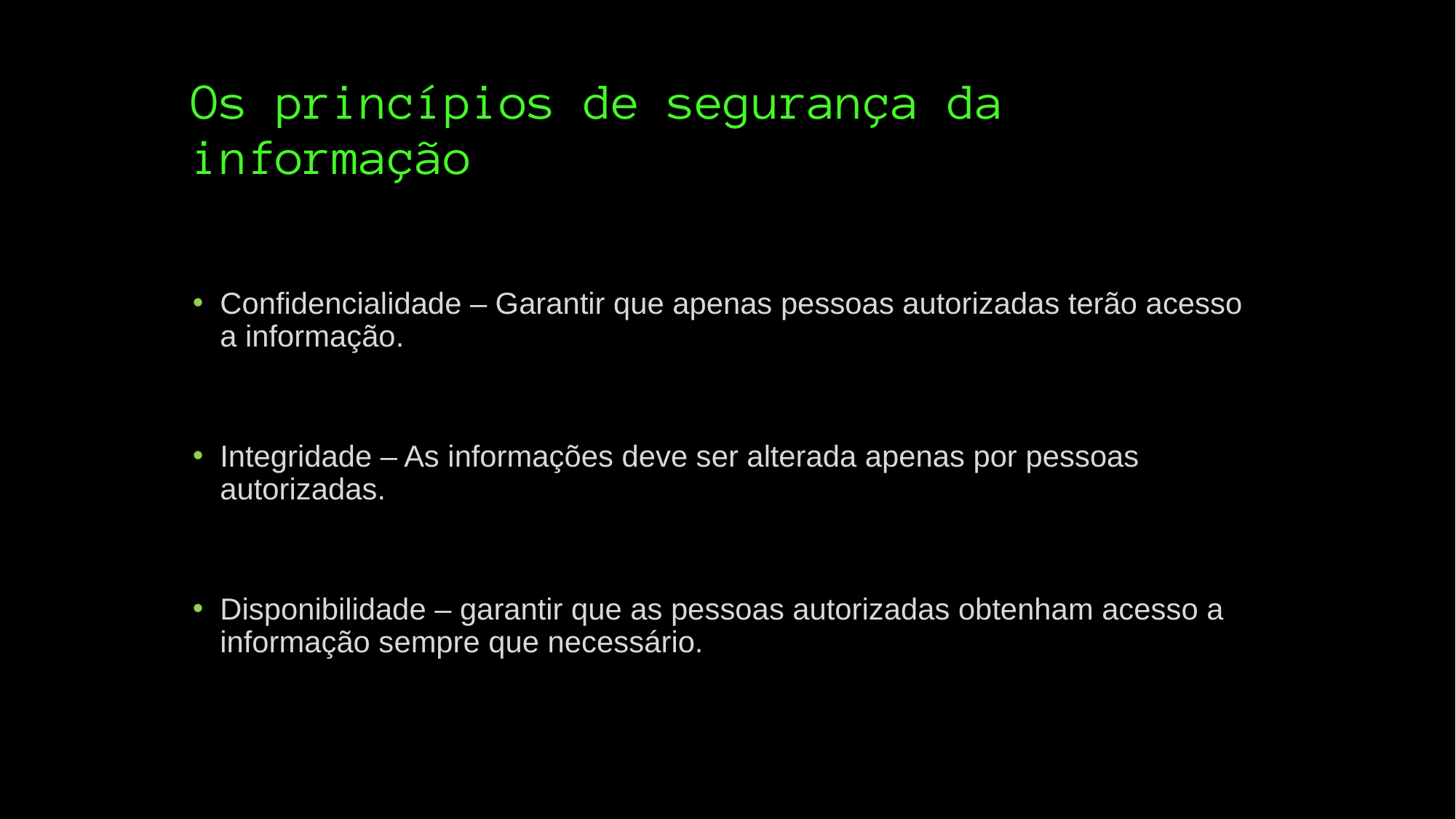

# Os princípios de segurança da informação

Confidencialidade – Garantir que apenas pessoas autorizadas terão acesso a informação.

Integridade – As informações deve ser alterada apenas por pessoas autorizadas.

Disponibilidade – garantir que as pessoas autorizadas obtenham acesso a informação sempre que necessário.